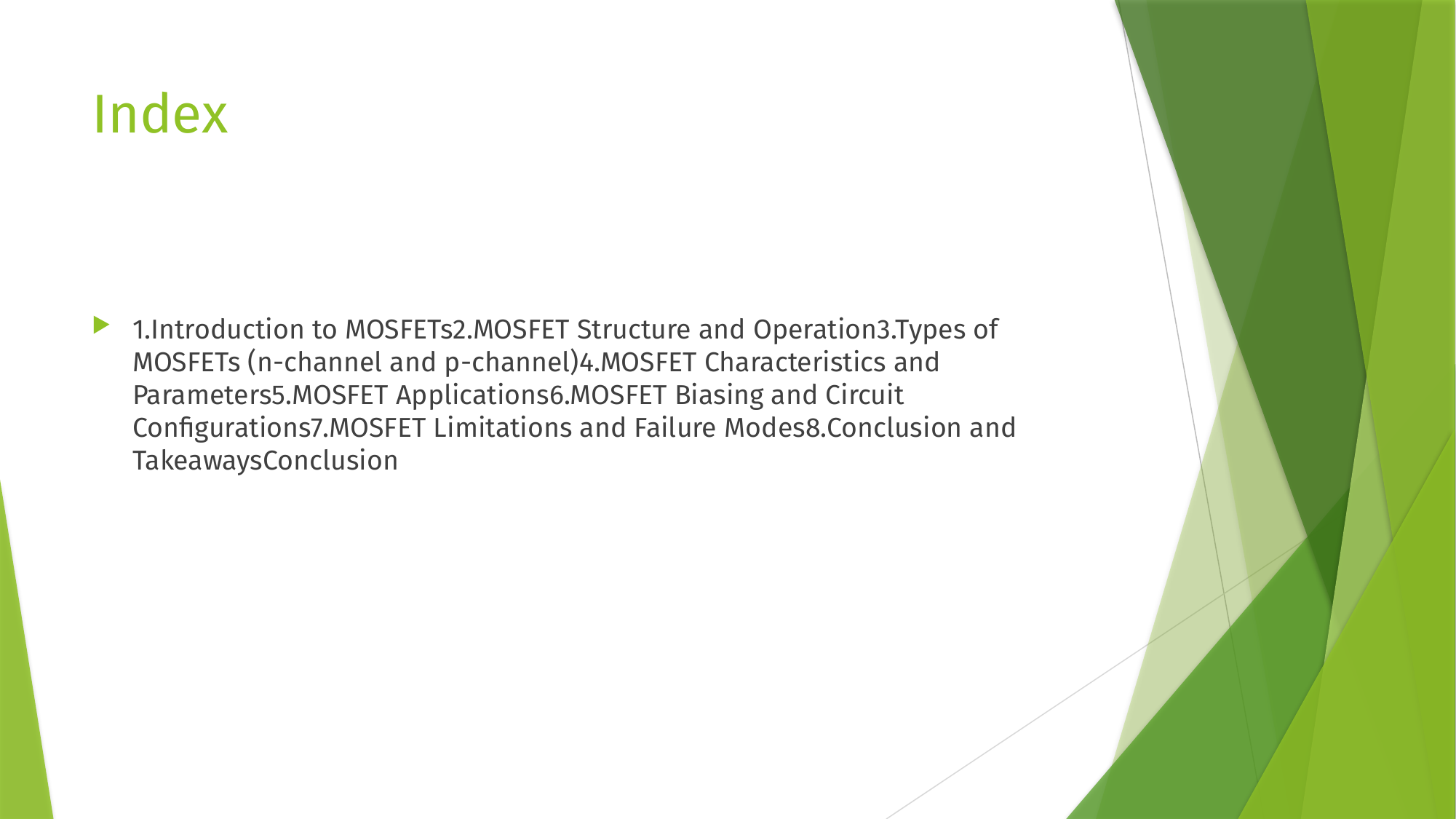

# Index

1.Introduction to MOSFETs2.MOSFET Structure and Operation3.Types of MOSFETs (n-channel and p-channel)4.MOSFET Characteristics and Parameters5.MOSFET Applications6.MOSFET Biasing and Circuit Configurations7.MOSFET Limitations and Failure Modes8.Conclusion and TakeawaysConclusion